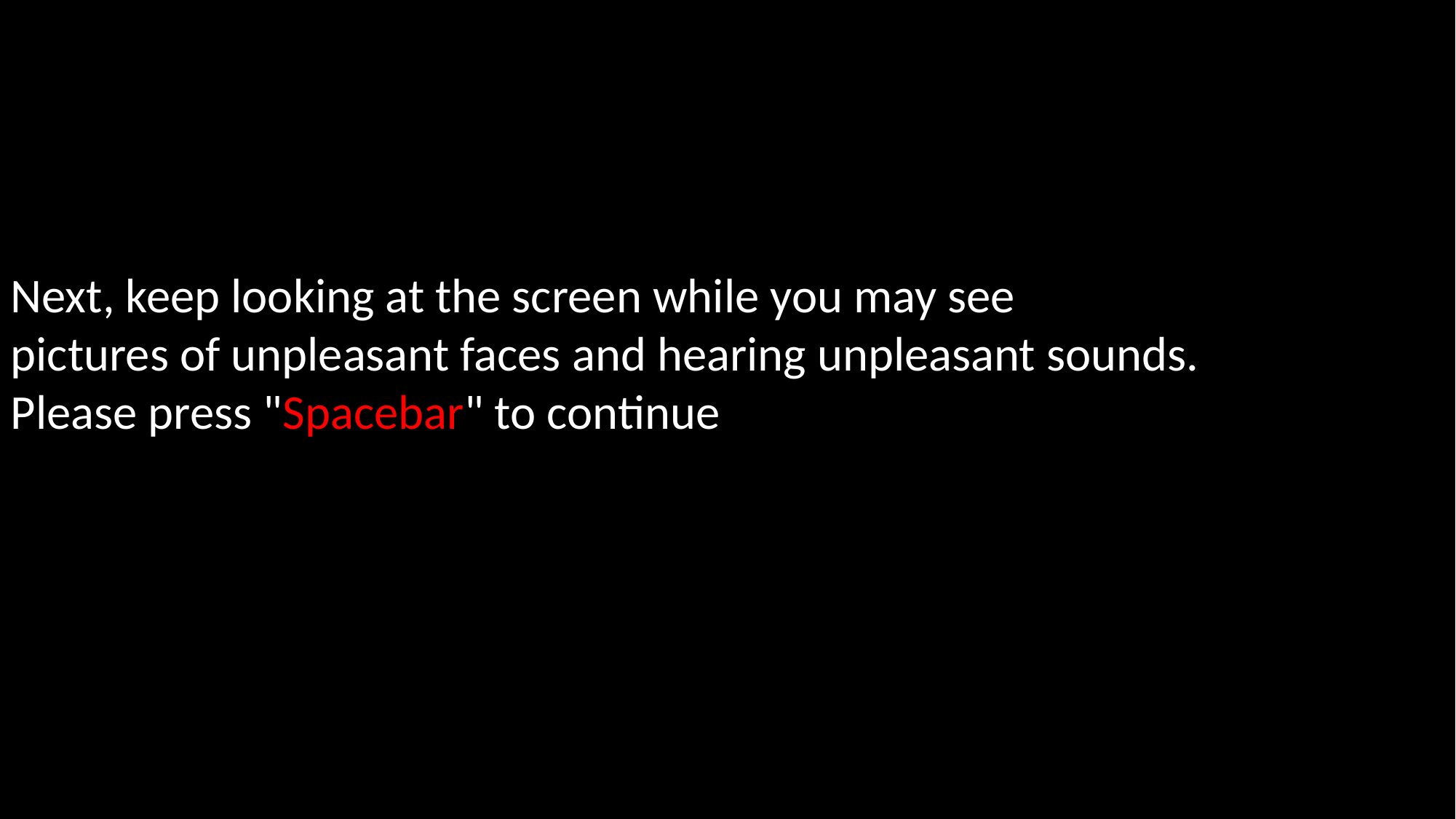

Next, keep looking at the screen while you may see
pictures of unpleasant faces and hearing unpleasant sounds.
Please press "Spacebar" to continue

#